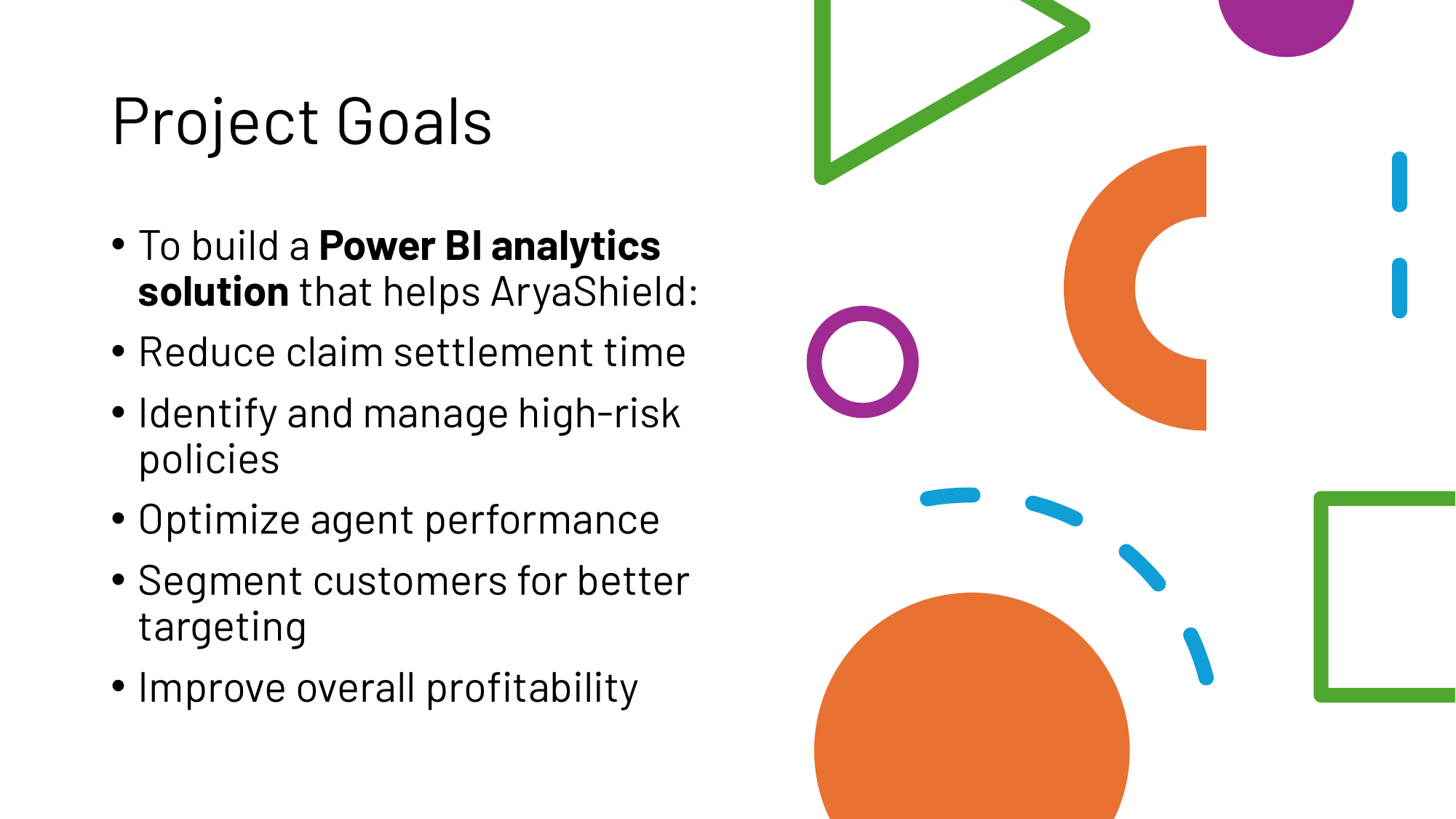

# Project Goals

To build a Power BI analytics solution that helps AryaShield:
Reduce claim settlement time
Identify and manage high-risk policies
Optimize agent performance
Segment customers for better targeting
Improve overall profitability